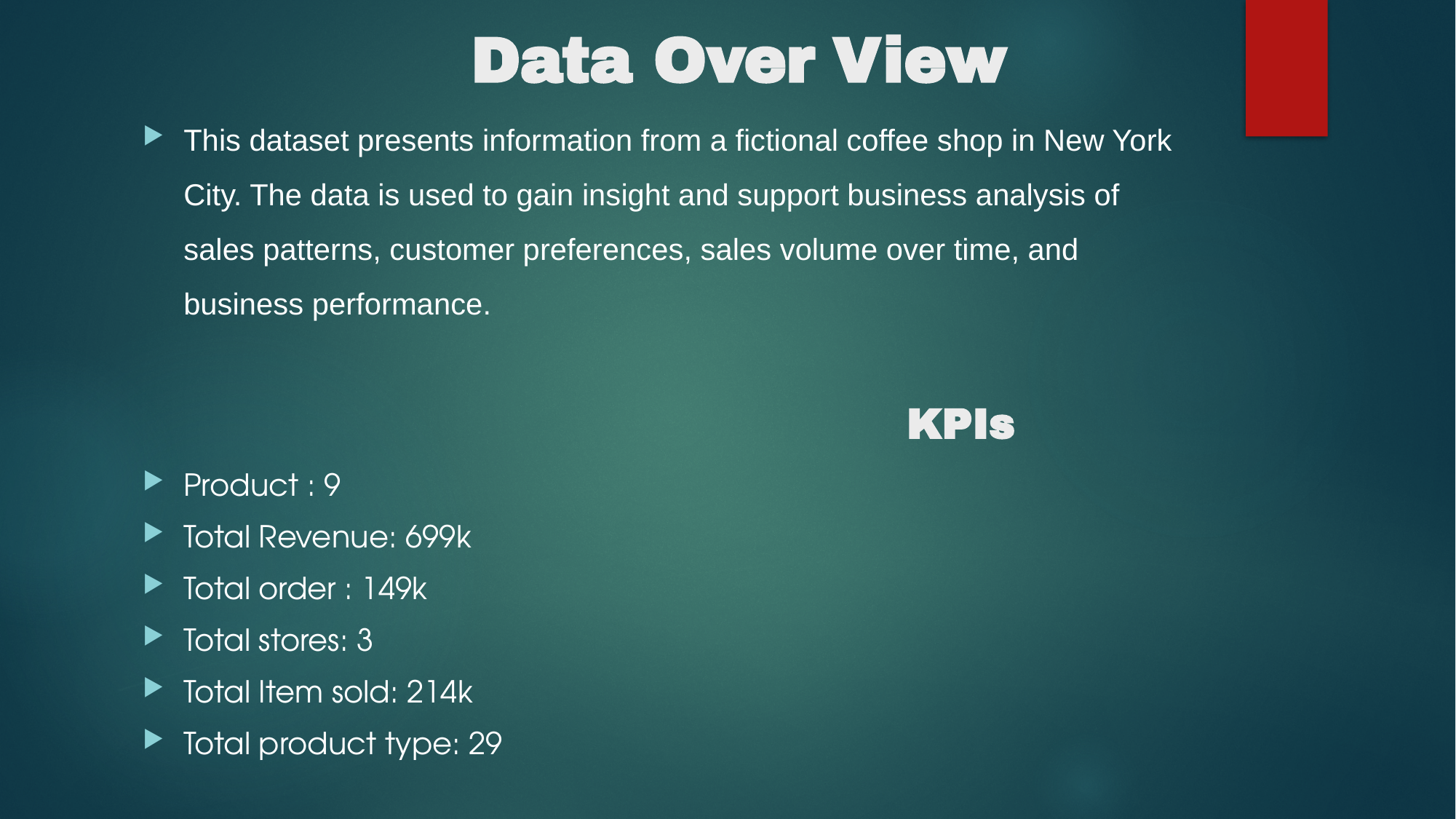

# Data Over View
This dataset presents information from a fictional coffee shop in New York City. The data is used to gain insight and support business analysis of sales patterns, customer preferences, sales volume over time, and business performance.
      						KPIs
Product : 9
Total Revenue: 699k
Total order : 149k
Total stores: 3
Total Item sold: 214k
Total product type: 29